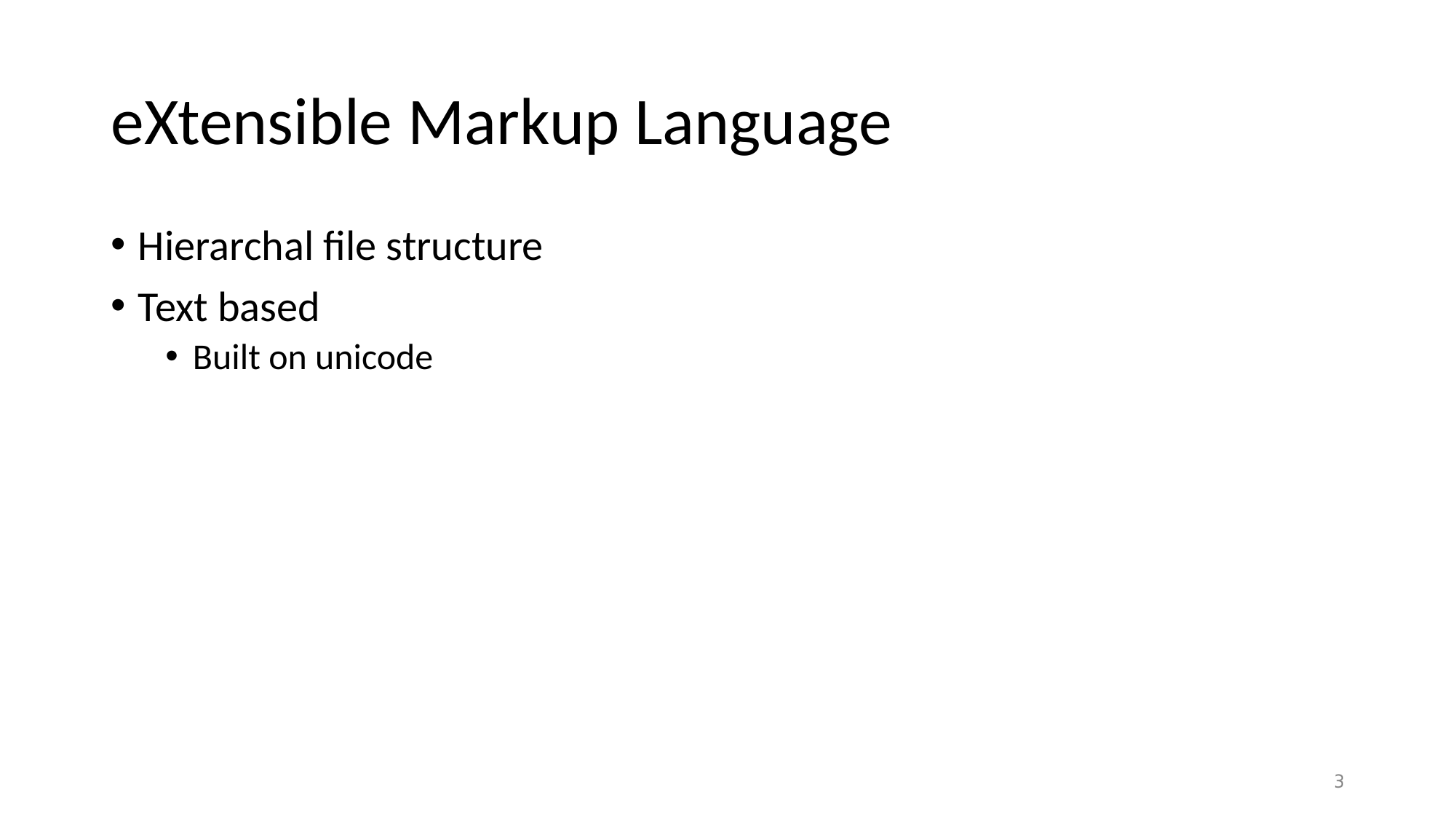

# eXtensible Markup Language
Hierarchal file structure
Text based
Built on unicode
3